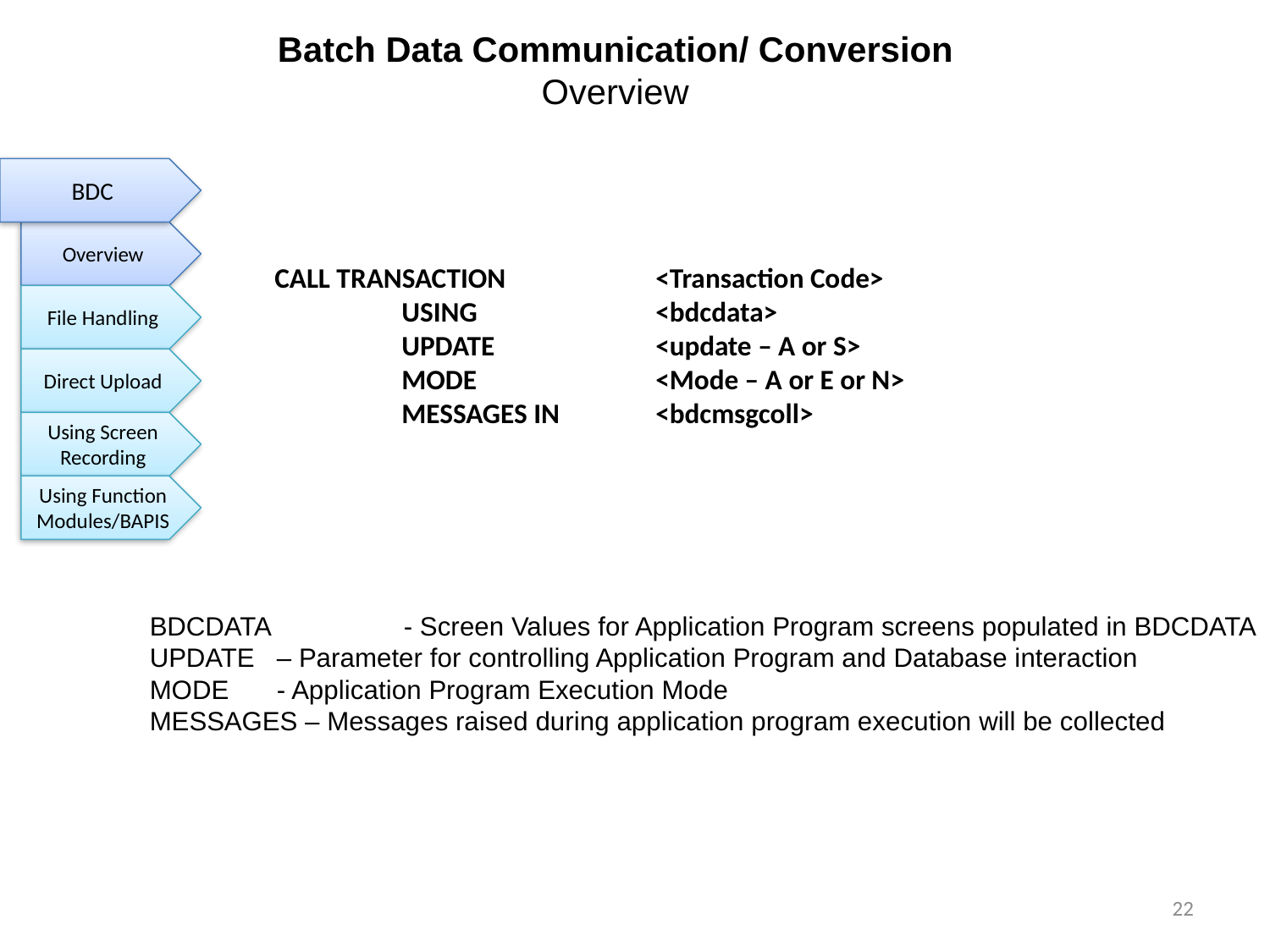

Batch Data Communication/ Conversion
Overview
BDC
Overview
CALL TRANSACTION 		<Transaction Code>
	USING 		<bdcdata>
	UPDATE 		<update – A or S>
	MODE 		<Mode – A or E or N>
	MESSAGES IN	<bdcmsgcoll>
File Handling
Direct Upload
Using Screen Recording
Using Function Modules/BAPIS
BDCDATA 	- Screen Values for Application Program screens populated in BDCDATA
UPDATE 	– Parameter for controlling Application Program and Database interaction
MODE 	- Application Program Execution Mode
MESSAGES – Messages raised during application program execution will be collected

22